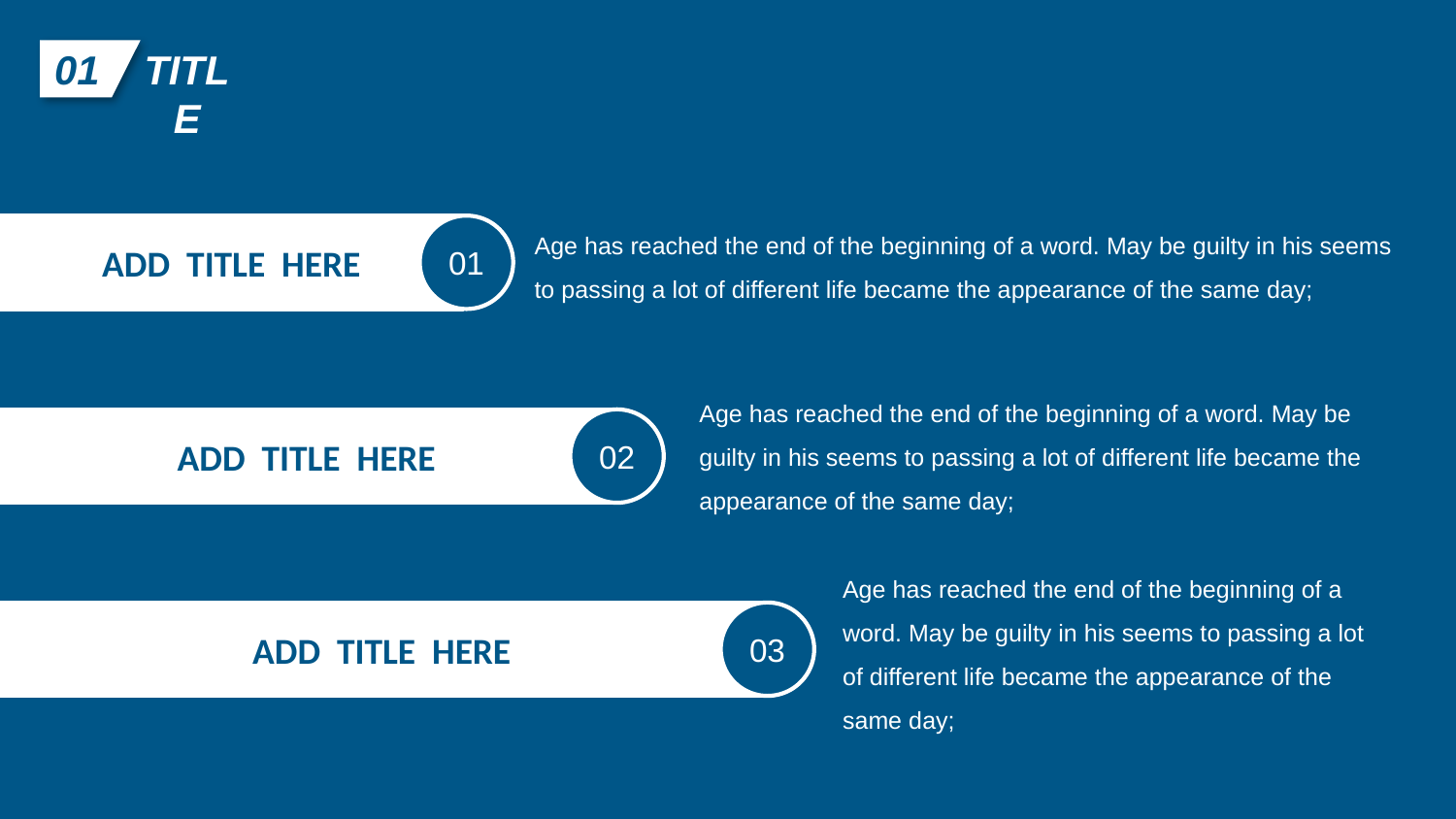

TITLE
01
Age has reached the end of the beginning of a word. May be guilty in his seems to passing a lot of different life became the appearance of the same day;
01
ADD  TITLE  HERE
Age has reached the end of the beginning of a word. May be guilty in his seems to passing a lot of different life became the appearance of the same day;
02
ADD  TITLE  HERE
Age has reached the end of the beginning of a word. May be guilty in his seems to passing a lot of different life became the appearance of the same day;
03
ADD  TITLE  HERE